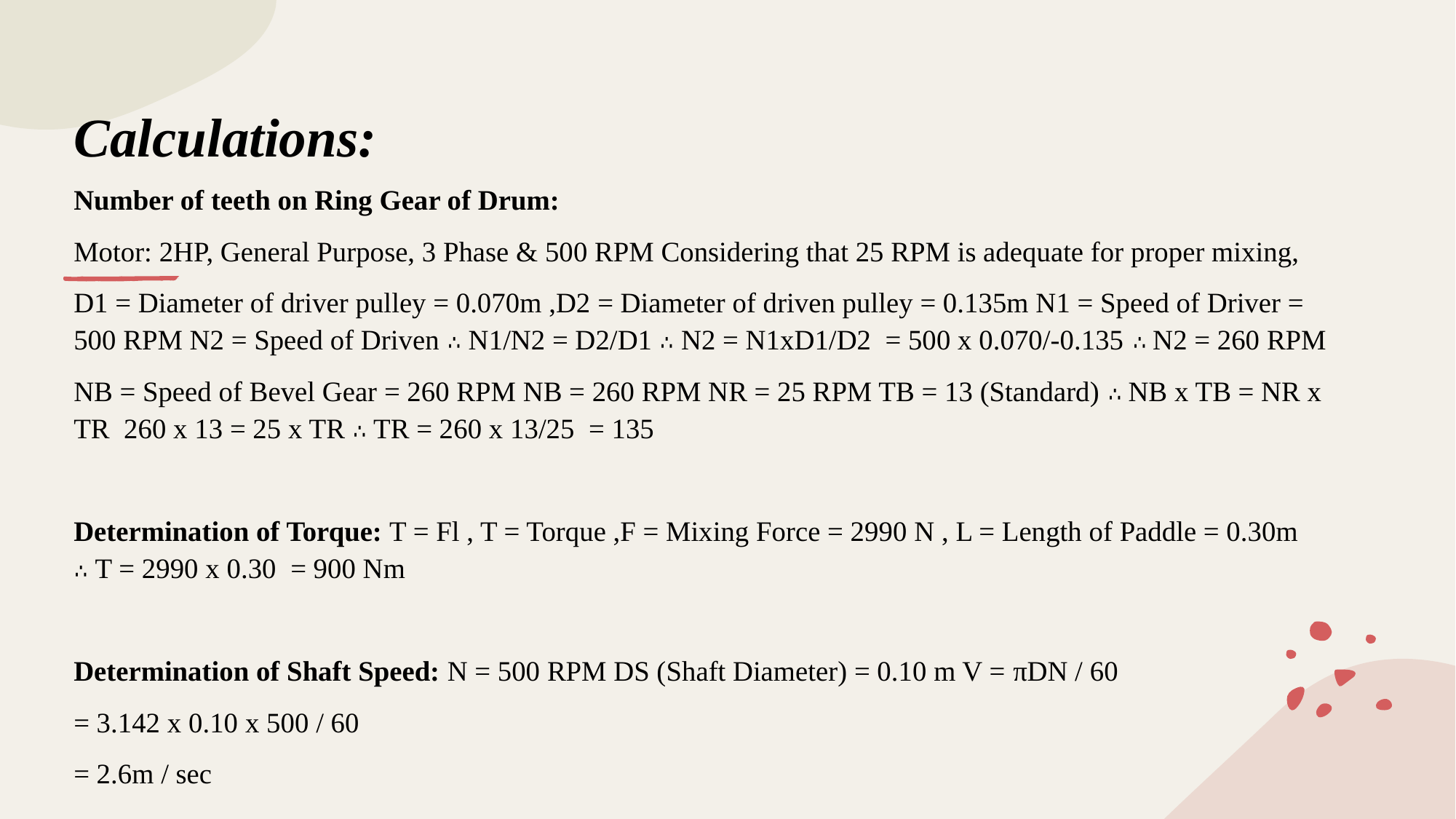

# Calculations:
Number of teeth on Ring Gear of Drum:
Motor: 2HP, General Purpose, 3 Phase & 500 RPM Considering that 25 RPM is adequate for proper mixing,
D1 = Diameter of driver pulley = 0.070m ,D2 = Diameter of driven pulley = 0.135m N1 = Speed of Driver = 500 RPM N2 = Speed of Driven ∴ N1/N2 = D2/D1 ∴ N2 = N1xD1/D2  = 500 x 0.070/-0.135 ∴ N2 = 260 RPM
NB = Speed of Bevel Gear = 260 RPM NB = 260 RPM NR = 25 RPM TB = 13 (Standard) ∴ NB x TB = NR x TR  260 x 13 = 25 x TR ∴ TR = 260 x 13/25  = 135

Determination of Torque: T = Fl , T = Torque ,F = Mixing Force = 2990 N , L = Length of Paddle = 0.30m       ∴ T = 2990 x 0.30  = 900 Nm

Determination of Shaft Speed: N = 500 RPM DS (Shaft Diameter) = 0.10 m V = πDN / 60
= 3.142 x 0.10 x 500 / 60
= 2.6m / sec